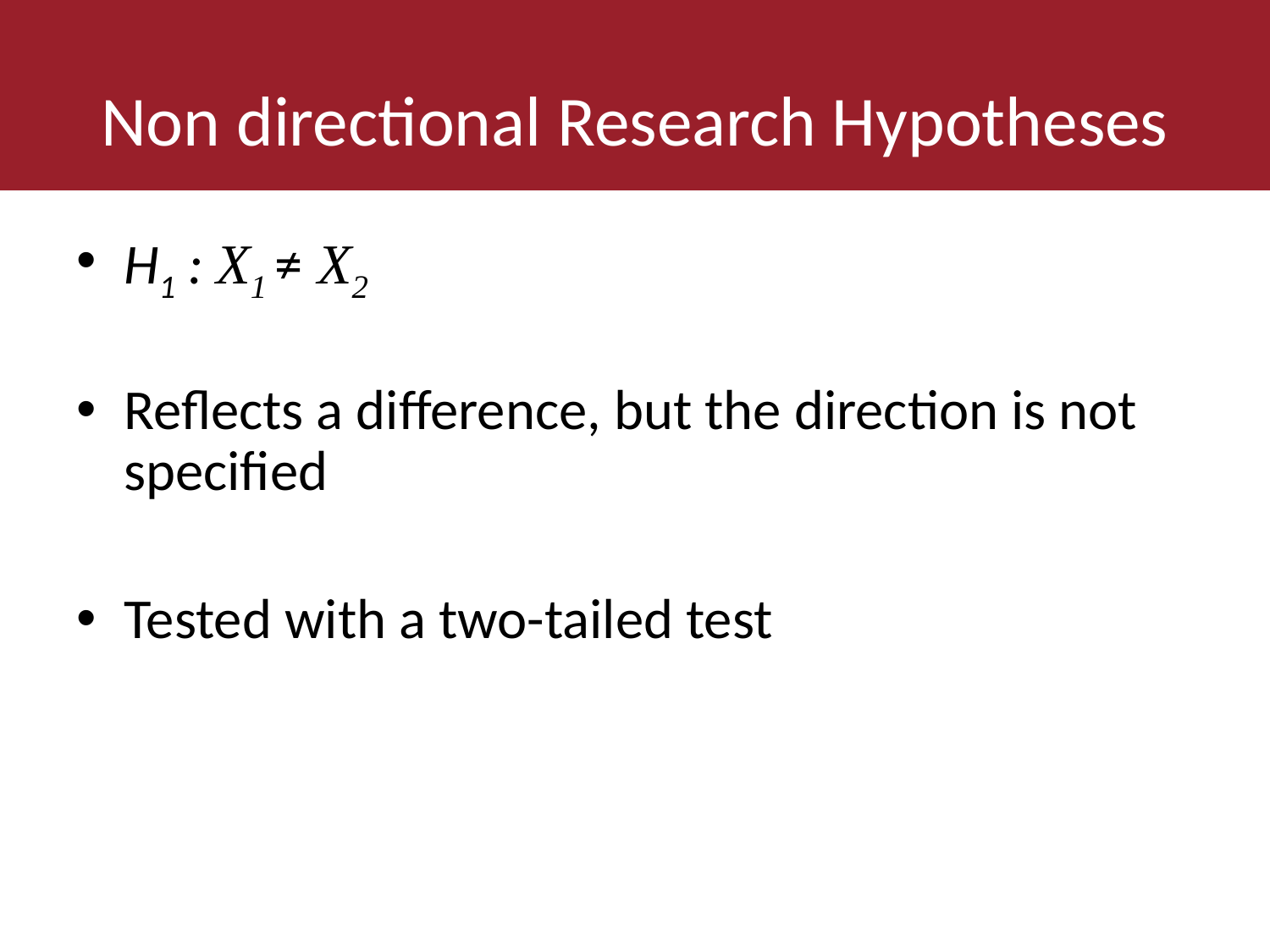

# Non directional Research Hypotheses
H1 : X1 ≠ X2

Reflects a difference, but the direction is not specified

Tested with a two-tailed test